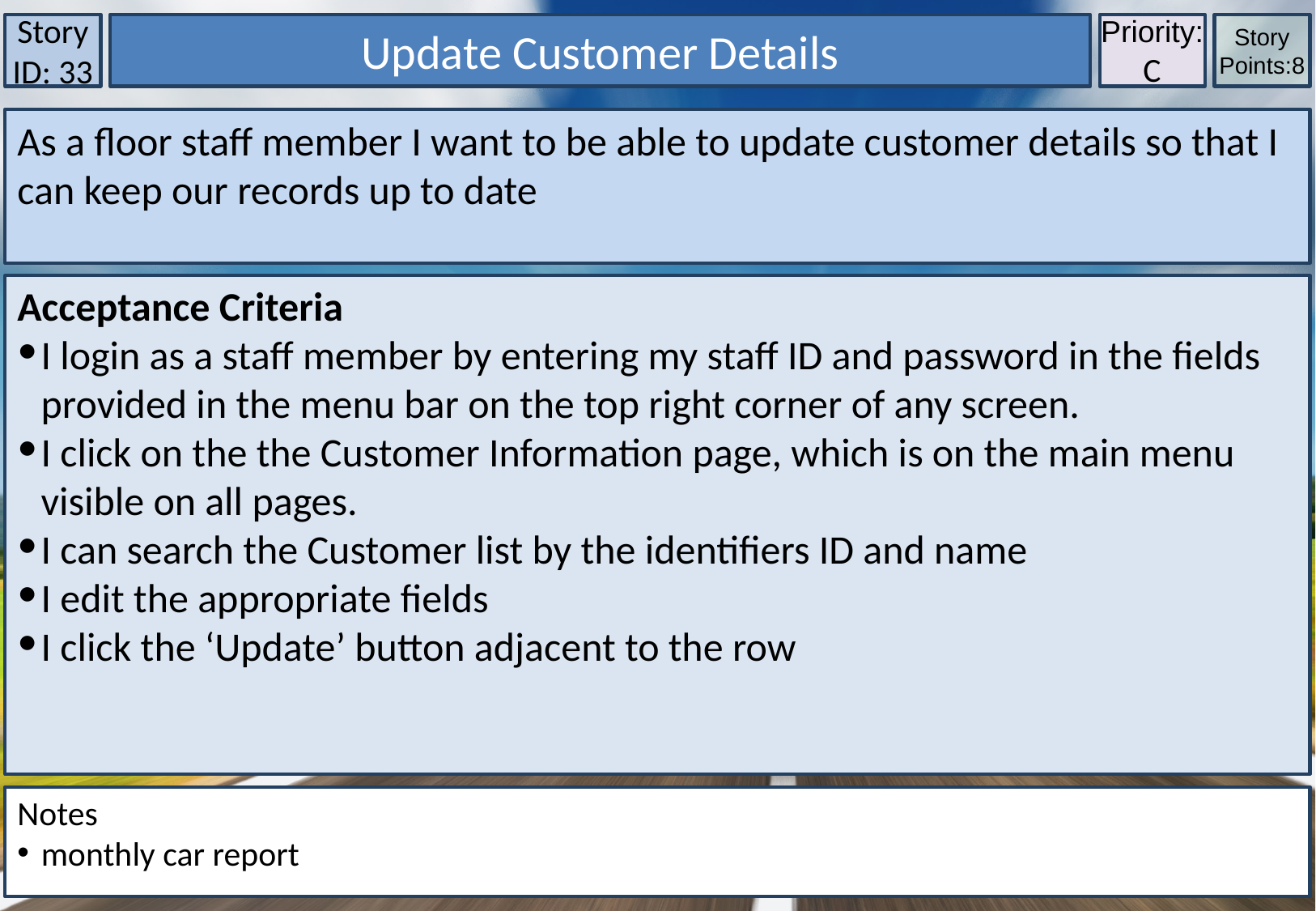

Story ID: 33
Update Customer Details
Priority:C
Story Points:8
As a floor staff member I want to be able to update customer details so that I can keep our records up to date
Acceptance Criteria
I login as a staff member by entering my staff ID and password in the fields provided in the menu bar on the top right corner of any screen.
I click on the the Customer Information page, which is on the main menu visible on all pages.
I can search the Customer list by the identifiers ID and name
I edit the appropriate fields
I click the ‘Update’ button adjacent to the row
Notes
monthly car report